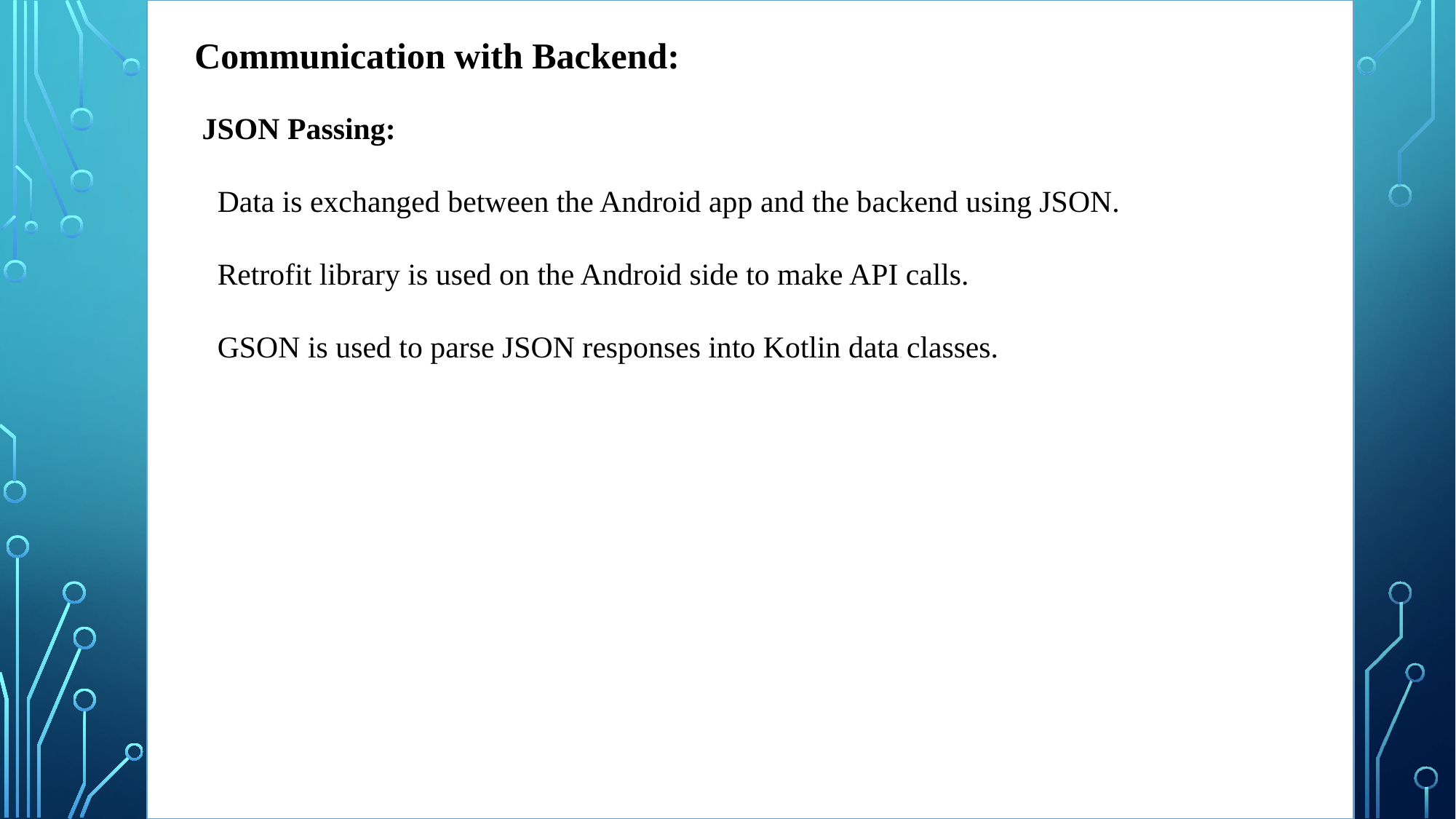

Communication with Backend:

 JSON Passing:

   Data is exchanged between the Android app and the backend using JSON.

   Retrofit library is used on the Android side to make API calls.

   GSON is used to parse JSON responses into Kotlin data classes.